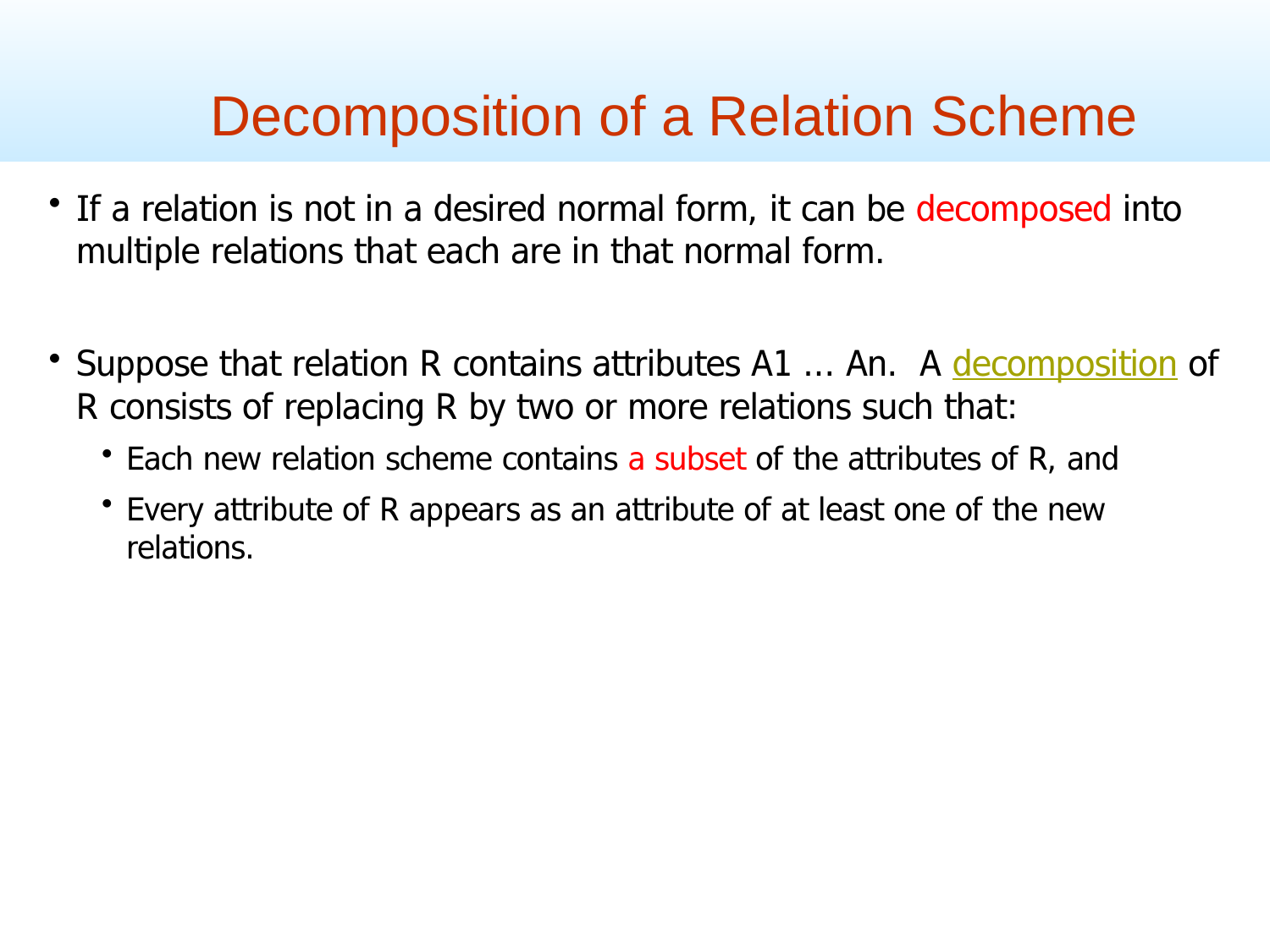

# Decomposition of a Relation Scheme
If a relation is not in a desired normal form, it can be decomposed into multiple relations that each are in that normal form.

Suppose that relation R contains attributes A1 ... An.  A decomposition of R consists of replacing R by two or more relations such that:
Each new relation scheme contains a subset of the attributes of R, and
Every attribute of R appears as an attribute of at least one of the new relations.
22